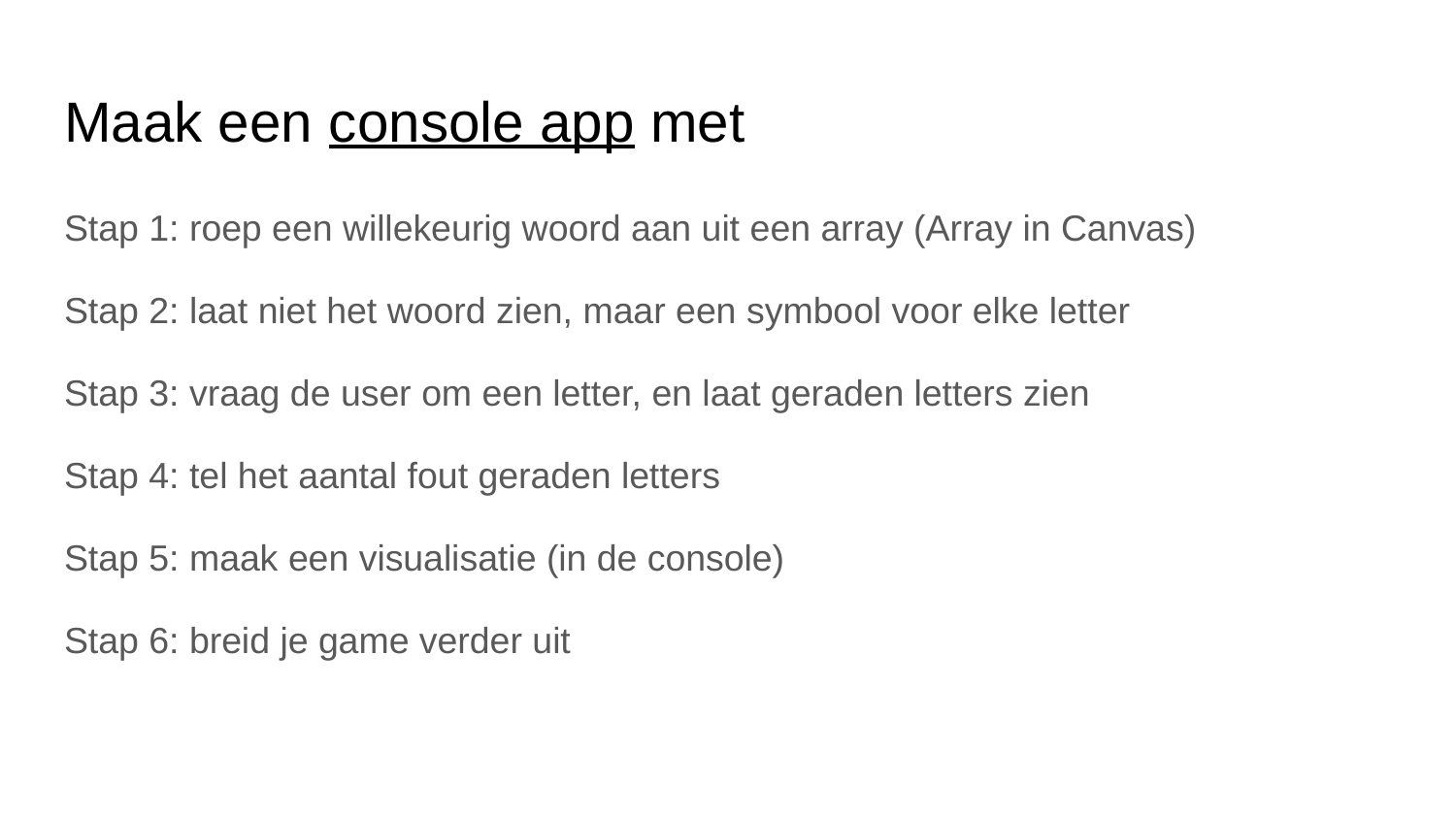

# Maak een console app met

Stap 1: roep een willekeurig woord aan uit een array (Array in Canvas)
Stap 2: laat niet het woord zien, maar een symbool voor elke letter
Stap 3: vraag de user om een letter, en laat geraden letters zien
Stap 4: tel het aantal fout geraden letters
Stap 5: maak een visualisatie (in de console)
Stap 6: breid je game verder uit